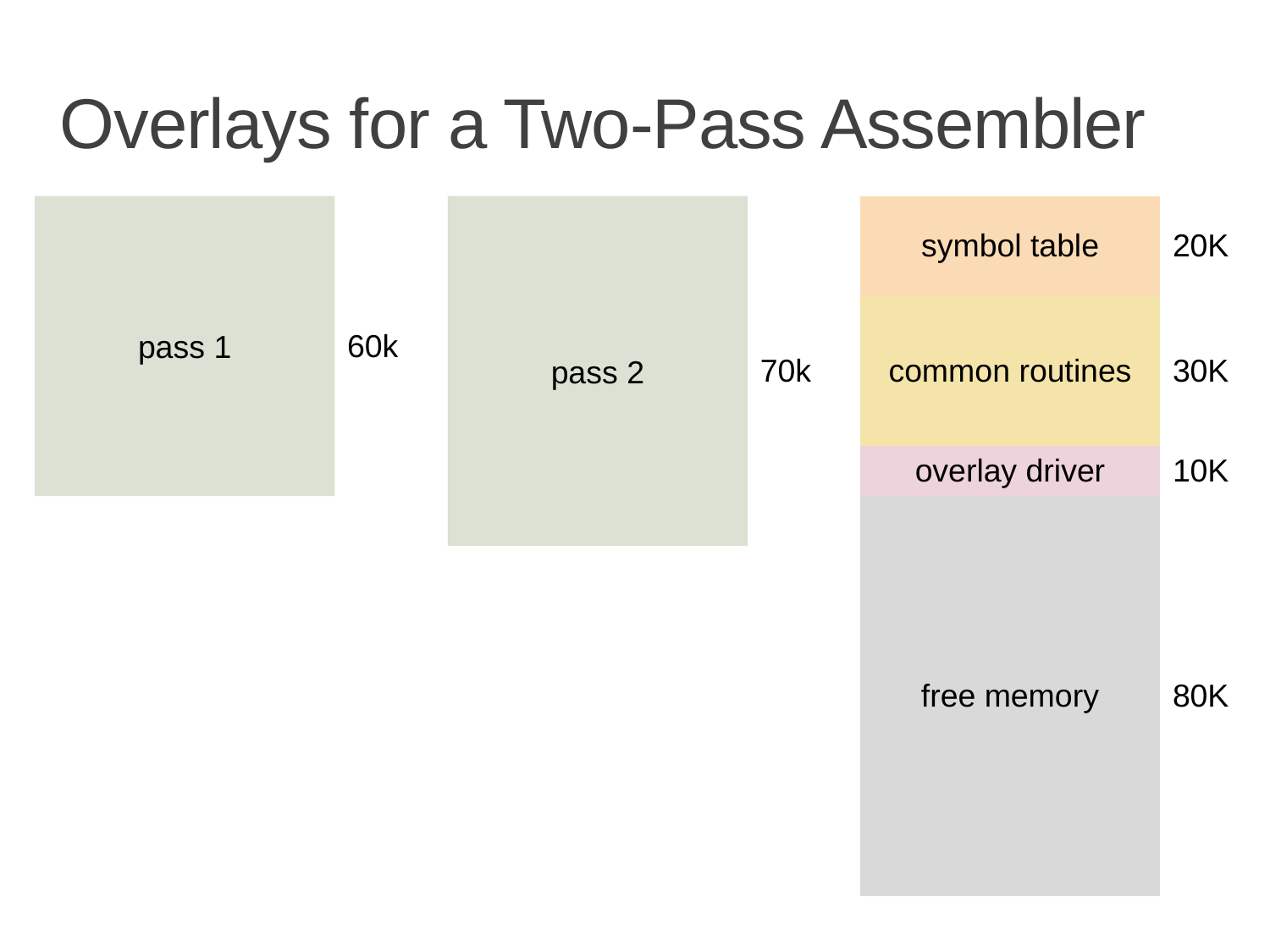

# Overlays for a Two-Pass Assembler
| symbol table | 20K |
| --- | --- |
| common routines | 30K |
| overlay driver | 10K |
| free memory | 80K |
pass 1
| pass 1 | 60k |
| --- | --- |
| pass 2 | 70k |
| --- | --- |
pass 2